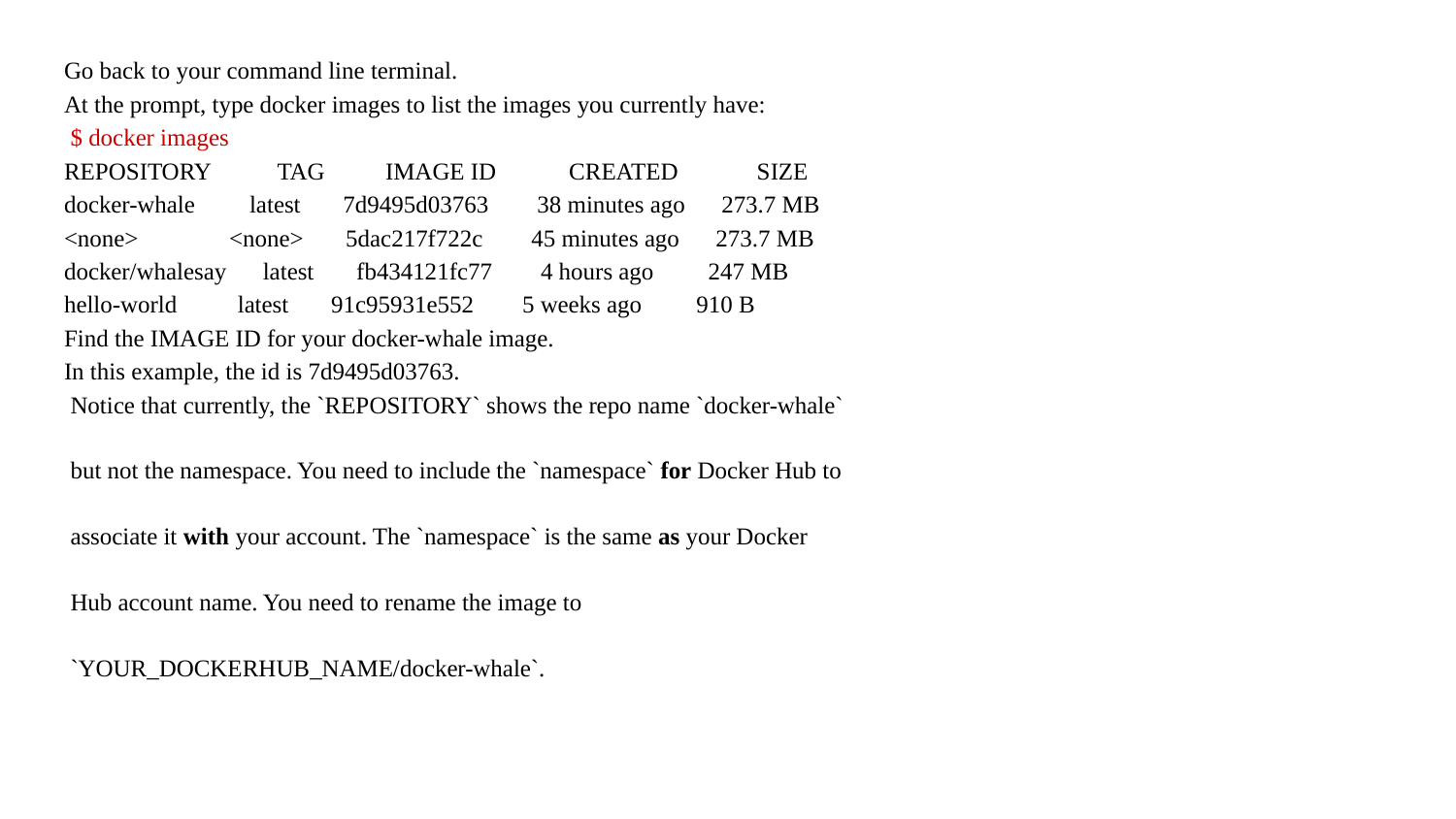

Go back to your command line terminal.
At the prompt, type docker images to list the images you currently have:
 $ docker images
REPOSITORY           TAG          IMAGE ID            CREATED             SIZE
docker-whale         latest       7d9495d03763        38 minutes ago      273.7 MB
<none>               <none>       5dac217f722c        45 minutes ago      273.7 MB
docker/whalesay      latest       fb434121fc77        4 hours ago         247 MB
hello-world          latest       91c95931e552        5 weeks ago         910 B
Find the IMAGE ID for your docker-whale image.
In this example, the id is 7d9495d03763.
 Notice that currently, the `REPOSITORY` shows the repo name `docker-whale`
 but not the namespace. You need to include the `namespace` for Docker Hub to
 associate it with your account. The `namespace` is the same as your Docker
 Hub account name. You need to rename the image to
 `YOUR_DOCKERHUB_NAME/docker-whale`.